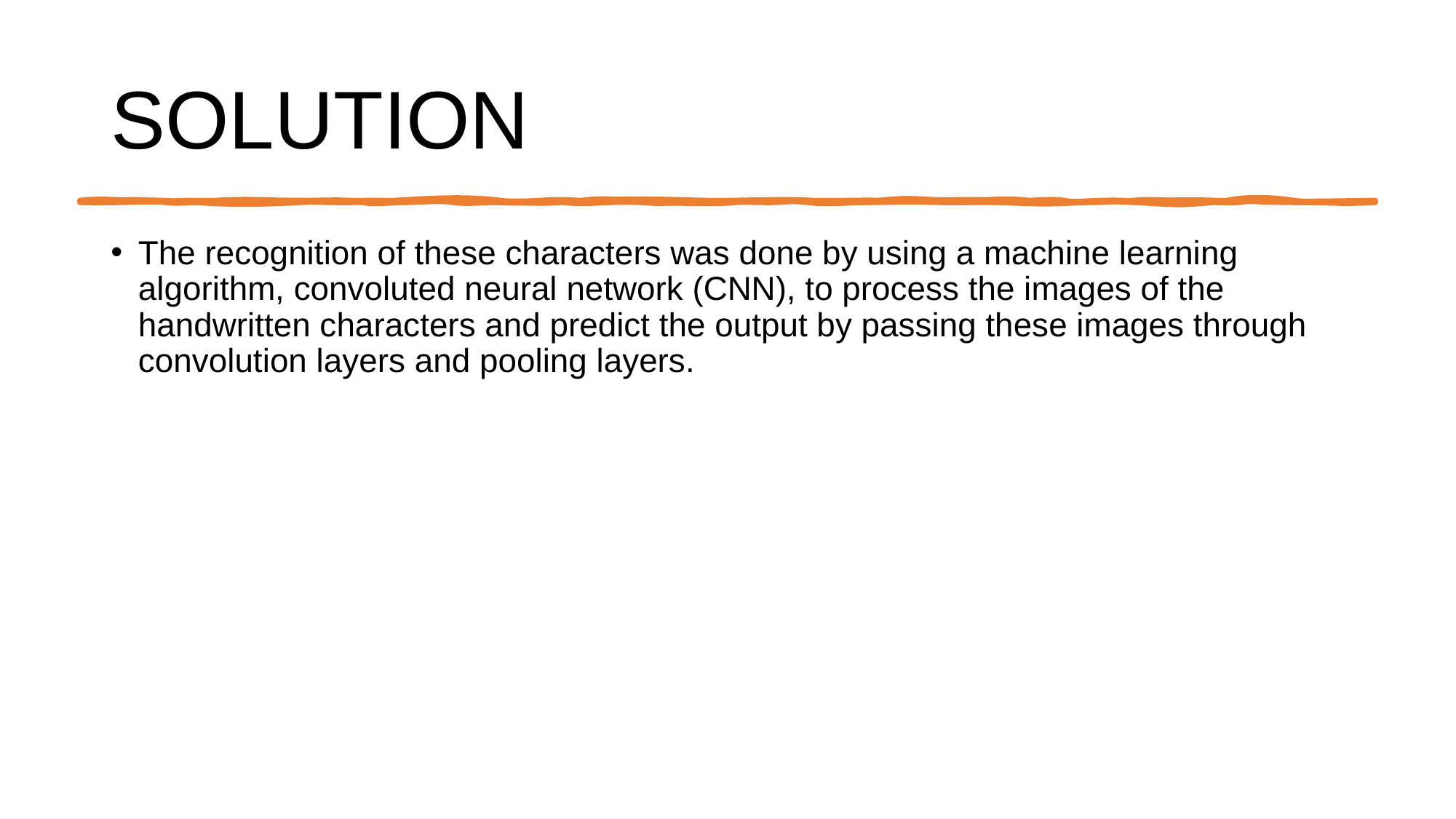

# SOLUTION

The recognition of these characters was done by using a machine learning algorithm, convoluted neural network (CNN), to process the images of the handwritten characters and predict the output by passing these images through convolution layers and pooling layers.